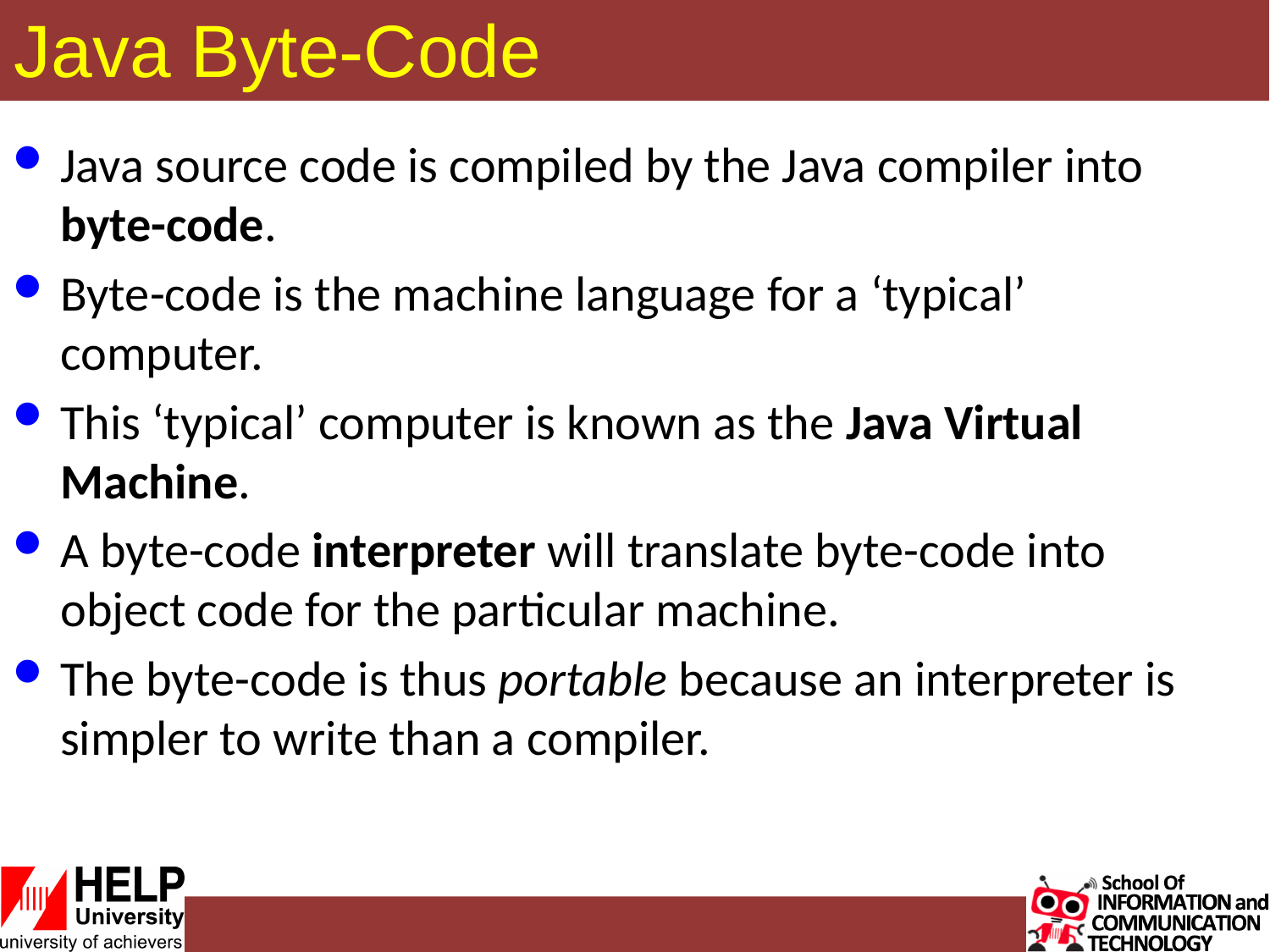

# Java Byte-Code
Java source code is compiled by the Java compiler into byte-code.
Byte-code is the machine language for a ‘typical’ computer.
This ‘typical’ computer is known as the Java Virtual Machine.
A byte-code interpreter will translate byte-code into object code for the particular machine.
The byte-code is thus portable because an interpreter is simpler to write than a compiler.